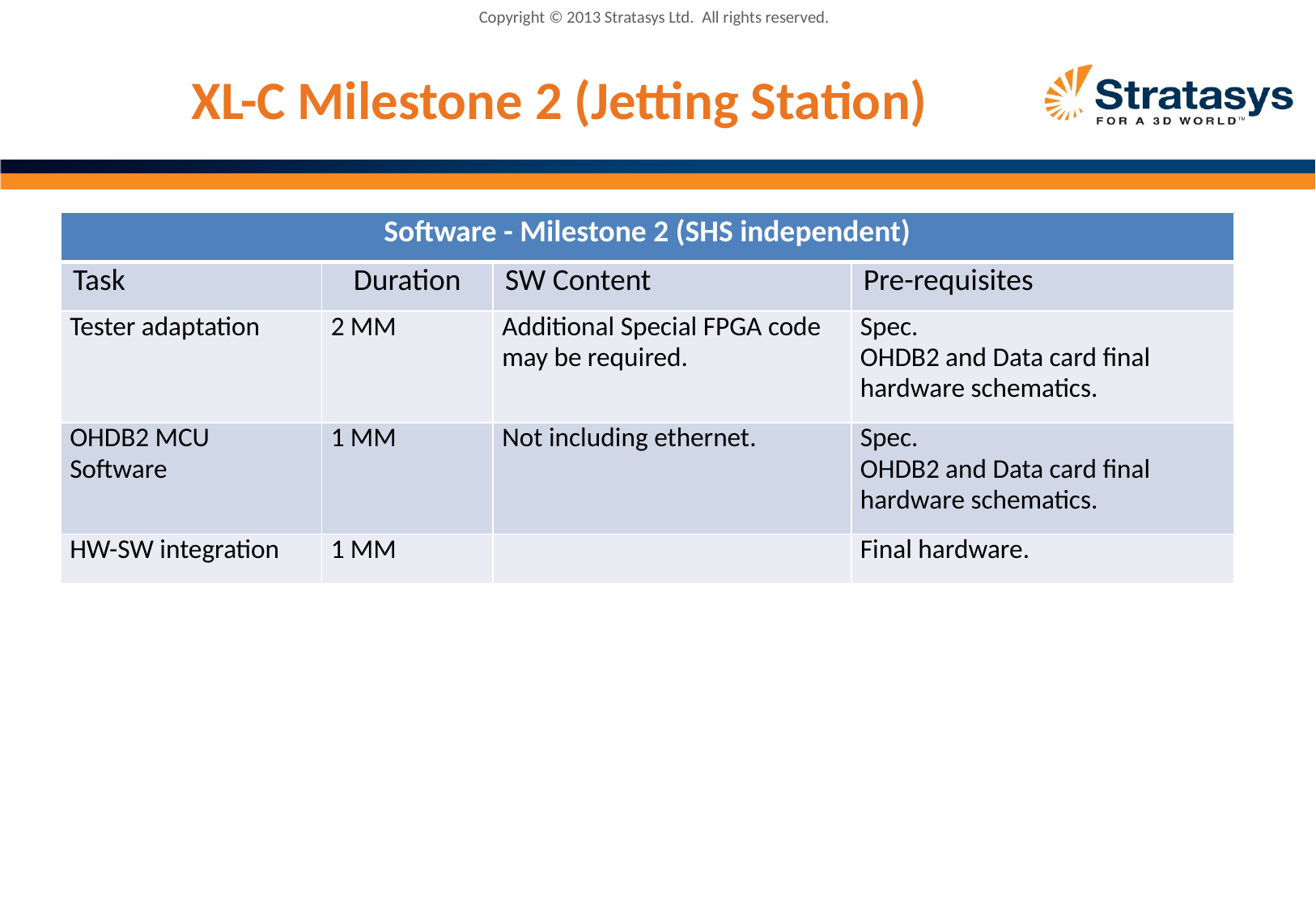

Copyright © 2013 Stratasys Ltd.  All rights reserved.
# XL-C Milestone 2 (Jetting Station)
| Software - Milestone 2 (SHS independent) |  |  |  |
| --- | --- | --- | --- |
| Task | Duration | SW Content | Pre-requisites |
| Tester adaptation | 2 MM | Additional Special FPGA code may be required. | Spec. OHDB2 and Data card final hardware schematics. |
| OHDB2 MCU Software | 1 MM | Not including ethernet. | Spec. OHDB2 and Data card final hardware schematics. |
| HW-SW integration | 1 MM |  | Final hardware. |